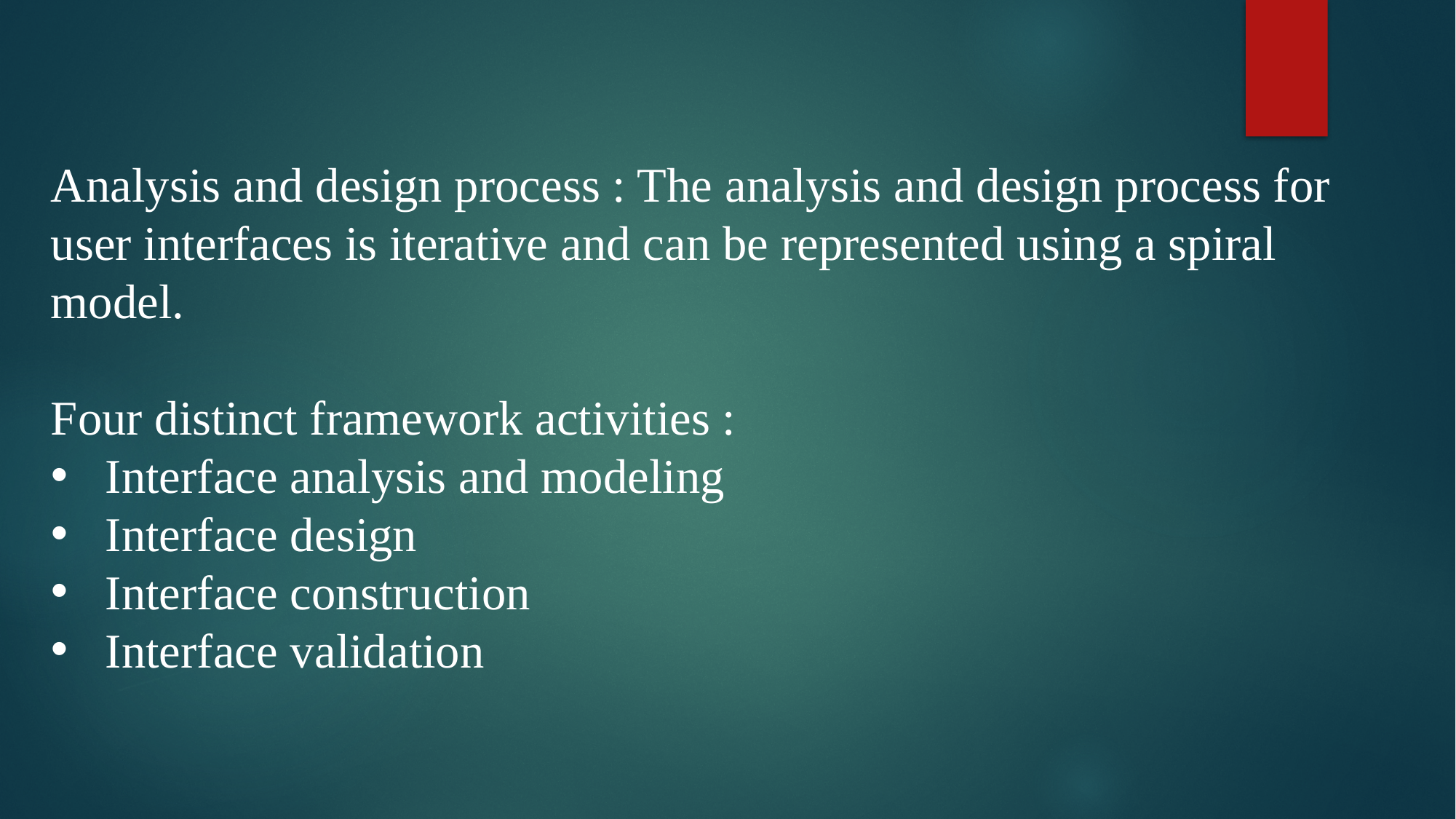

Analysis and design process : The analysis and design process for user interfaces is iterative and can be represented using a spiral model.

Four distinct framework activities :
Interface analysis and modeling
Interface design
Interface construction
Interface validation